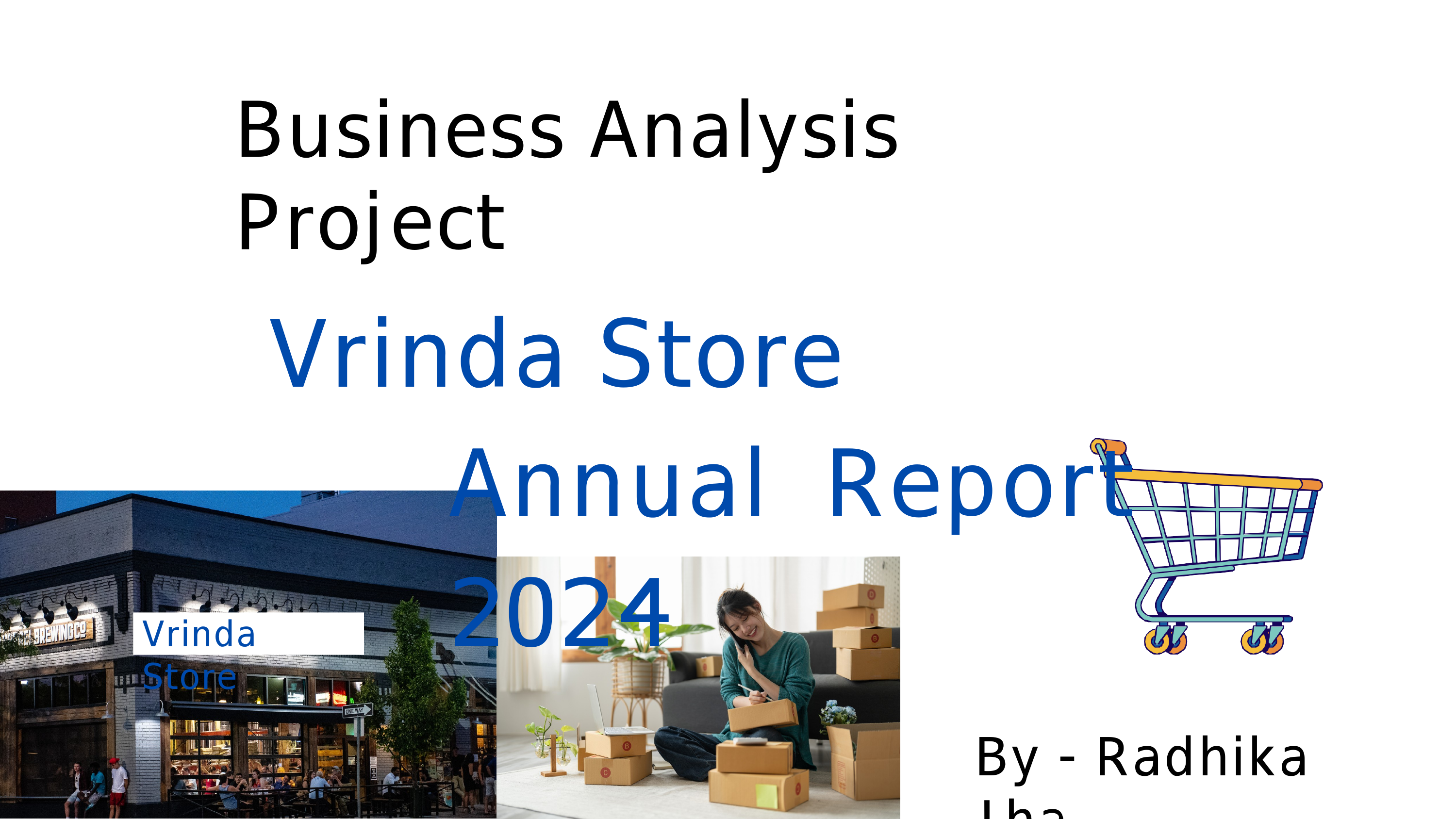

Business Analysis Project
Vrinda Store Annual  Report 2024
Vrinda Store
By - Radhika Jha